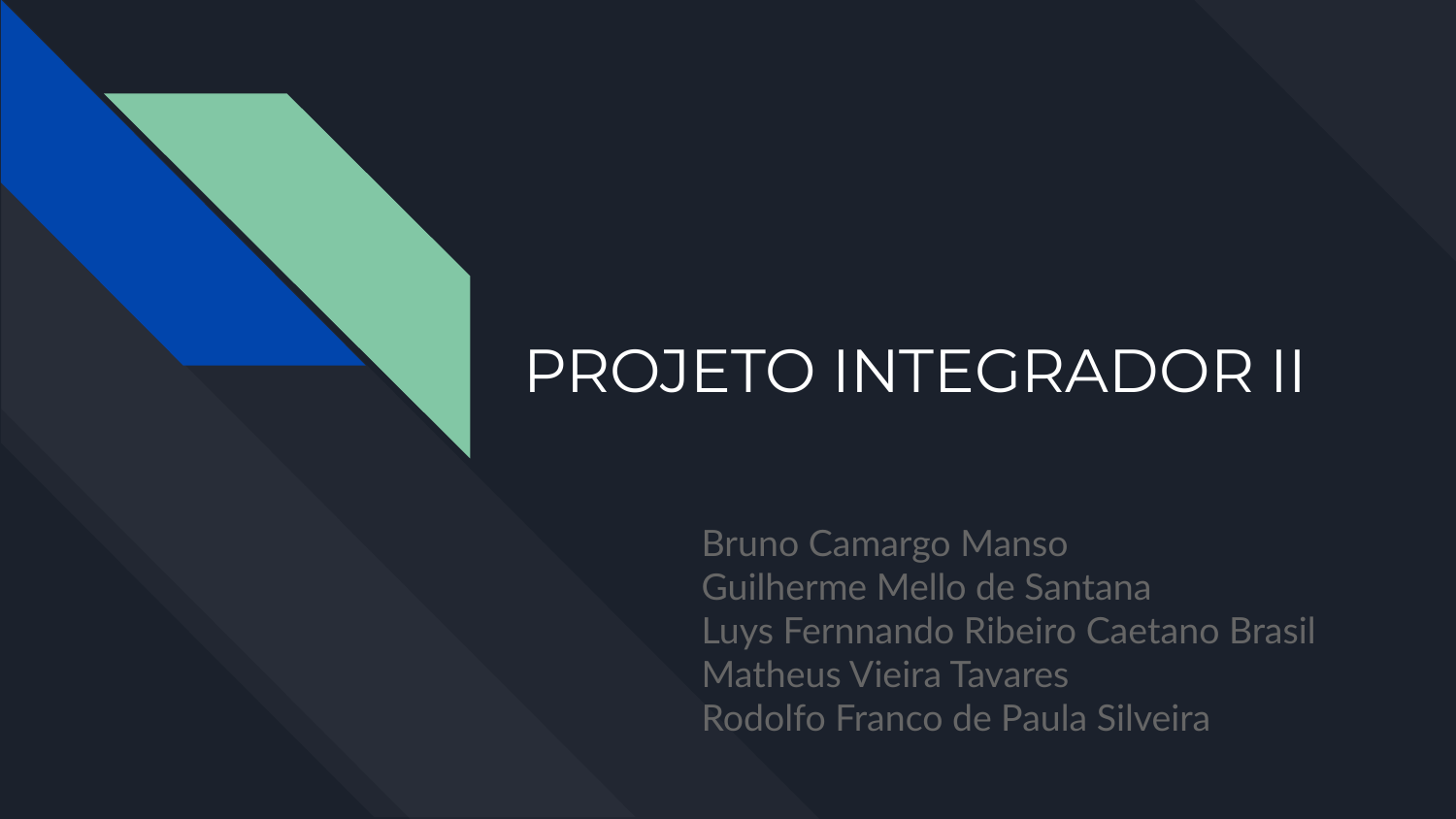

# PROJETO INTEGRADOR II
Bruno Camargo Manso
Guilherme Mello de Santana
Luys Fernnando Ribeiro Caetano Brasil
Matheus Vieira Tavares
Rodolfo Franco de Paula Silveira